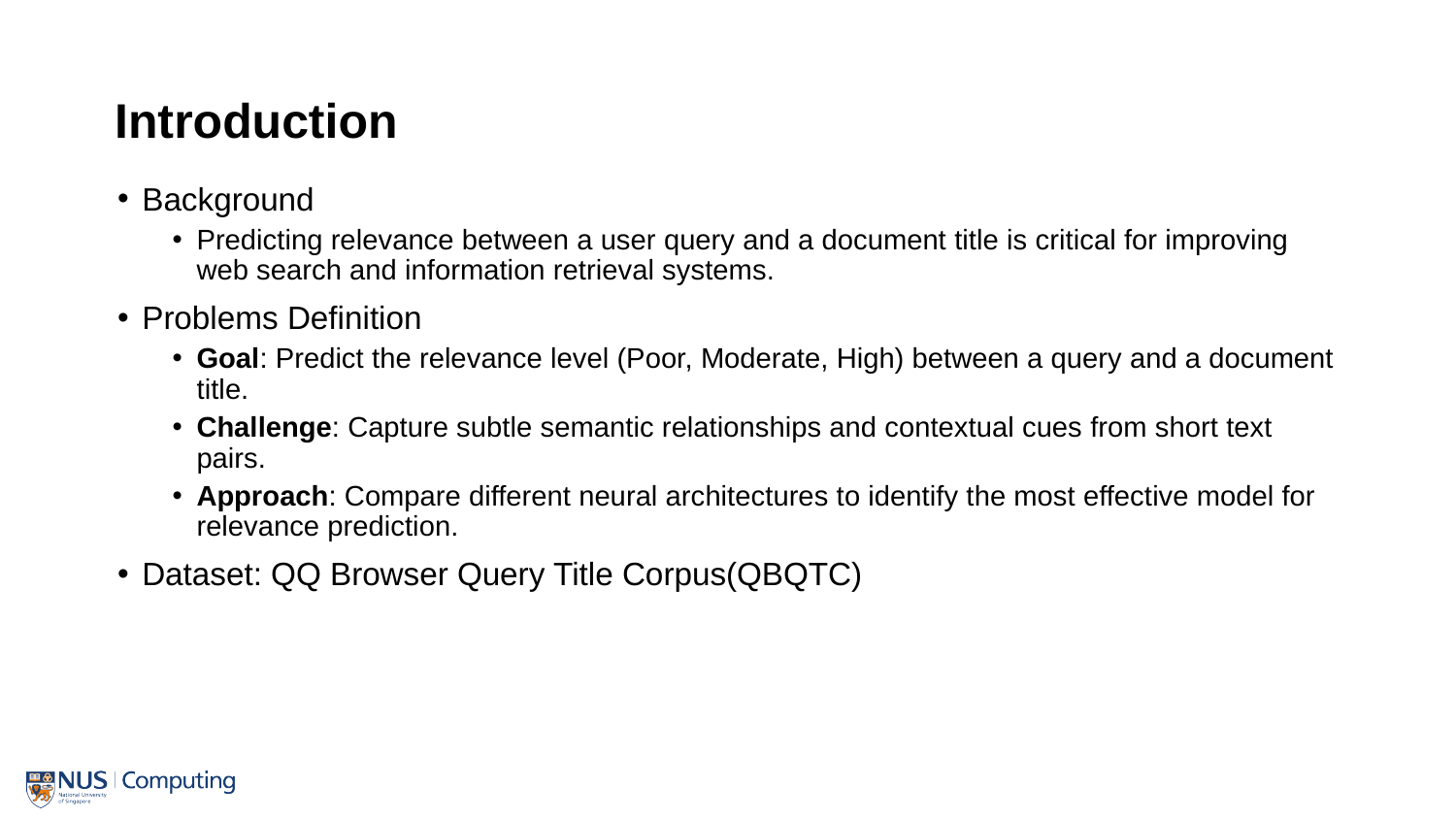

# Introduction

01
Background
Predicting relevance between a user query and a document title is critical for improving web search and information retrieval systems.
Problems Definition
Goal: Predict the relevance level (Poor, Moderate, High) between a query and a document title.
Challenge: Capture subtle semantic relationships and contextual cues from short text pairs.
Approach: Compare different neural architectures to identify the most effective model for relevance prediction.
Dataset: QQ Browser Query Title Corpus(QBQTC)